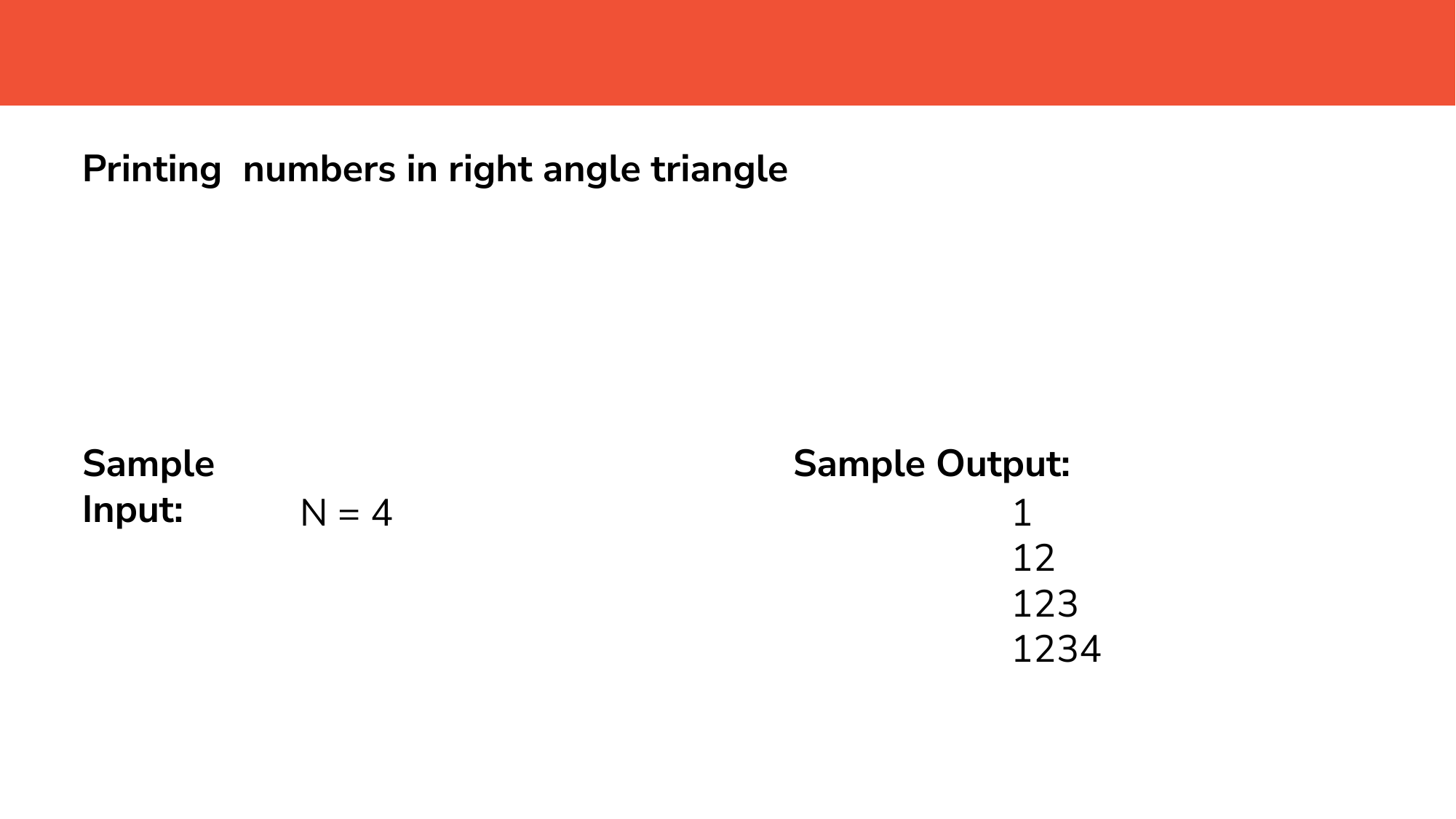

Printing  numbers in right angle triangle
Sample Input:
Sample Output:
		N = 4
		1
		12
		123
		1234